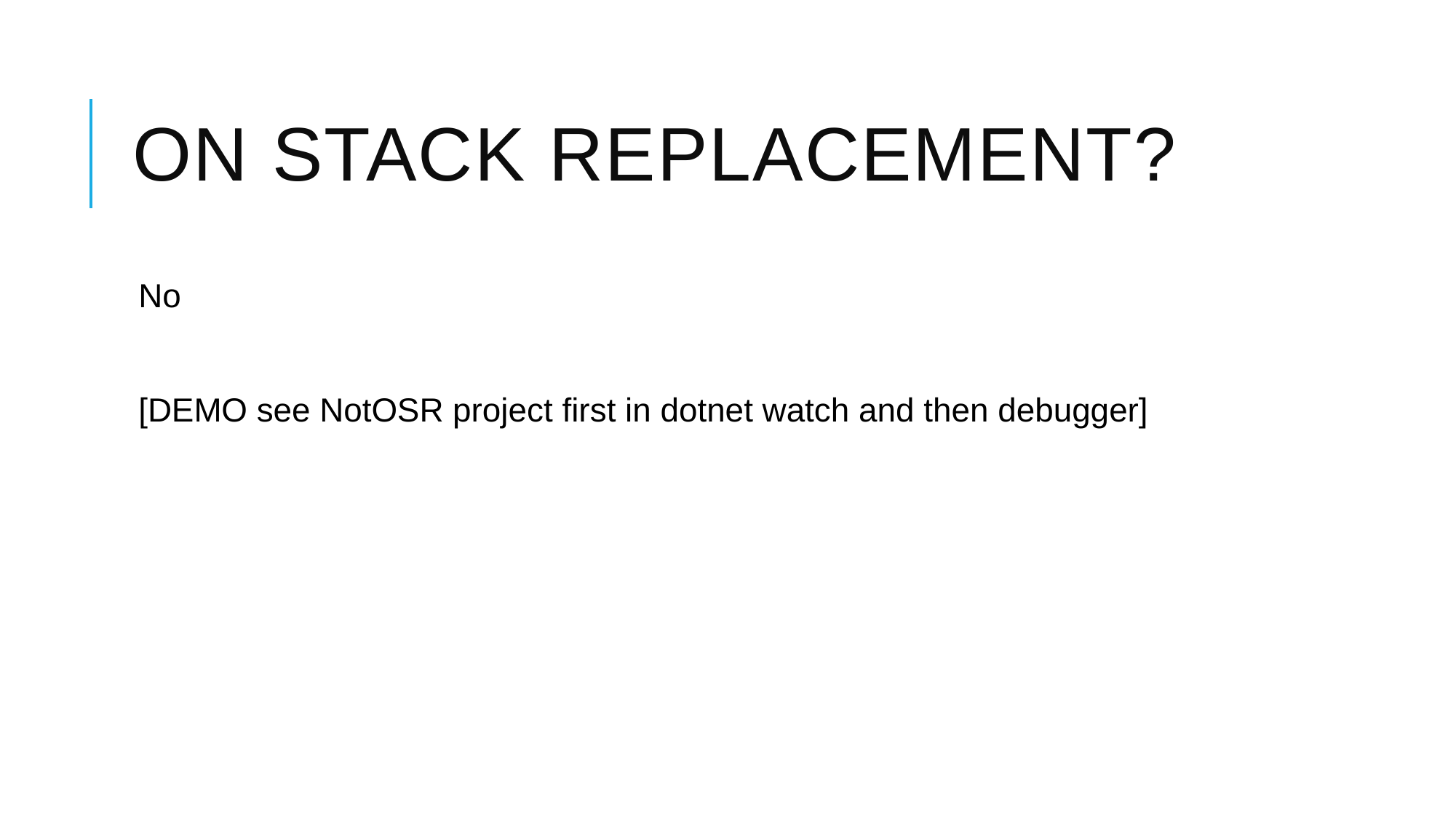

# On stack replacement?
No

[DEMO see NotOSR project first in dotnet watch and then debugger]